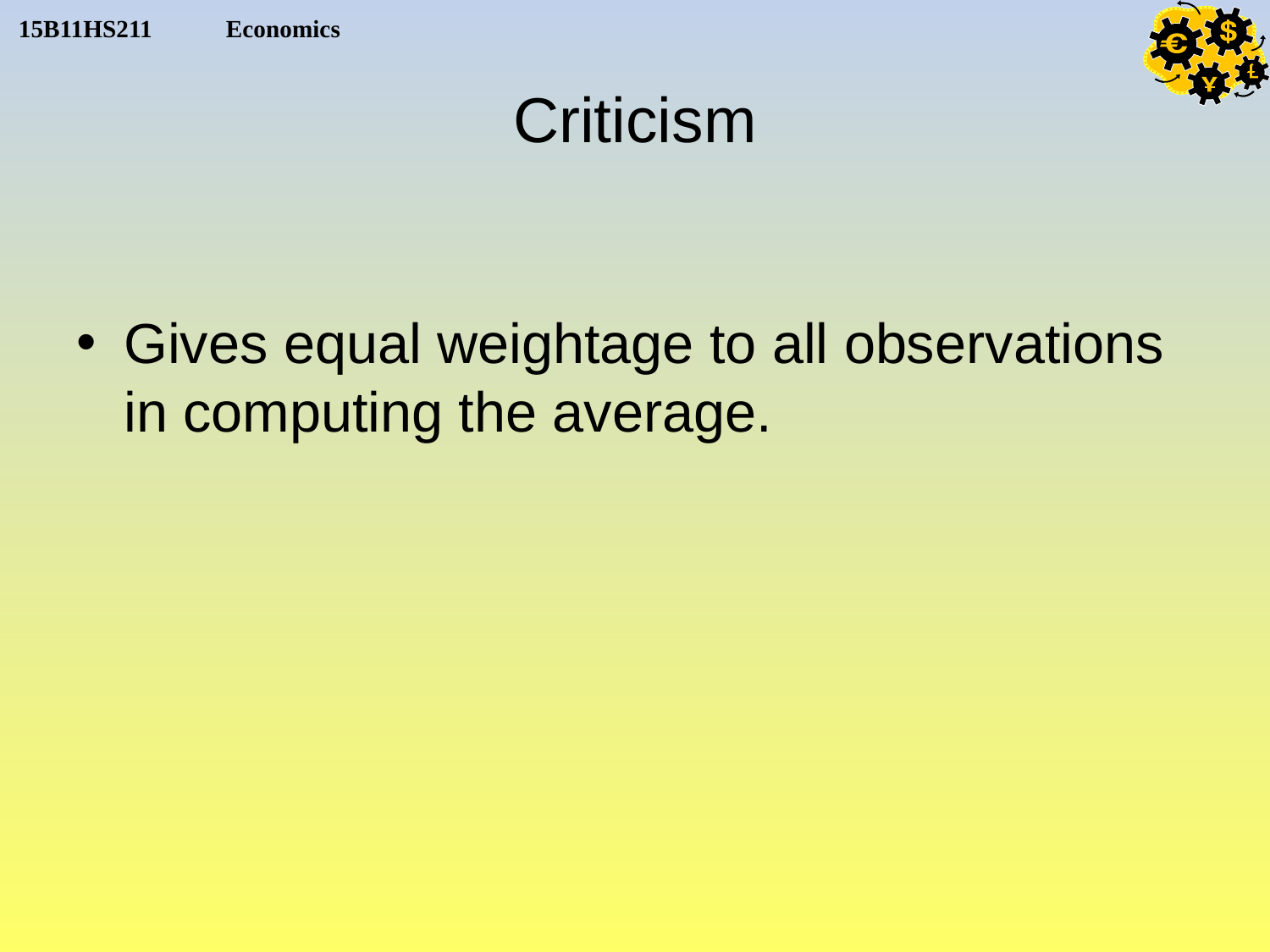

# Criticism

Gives equal weightage to all observations in computing the average.